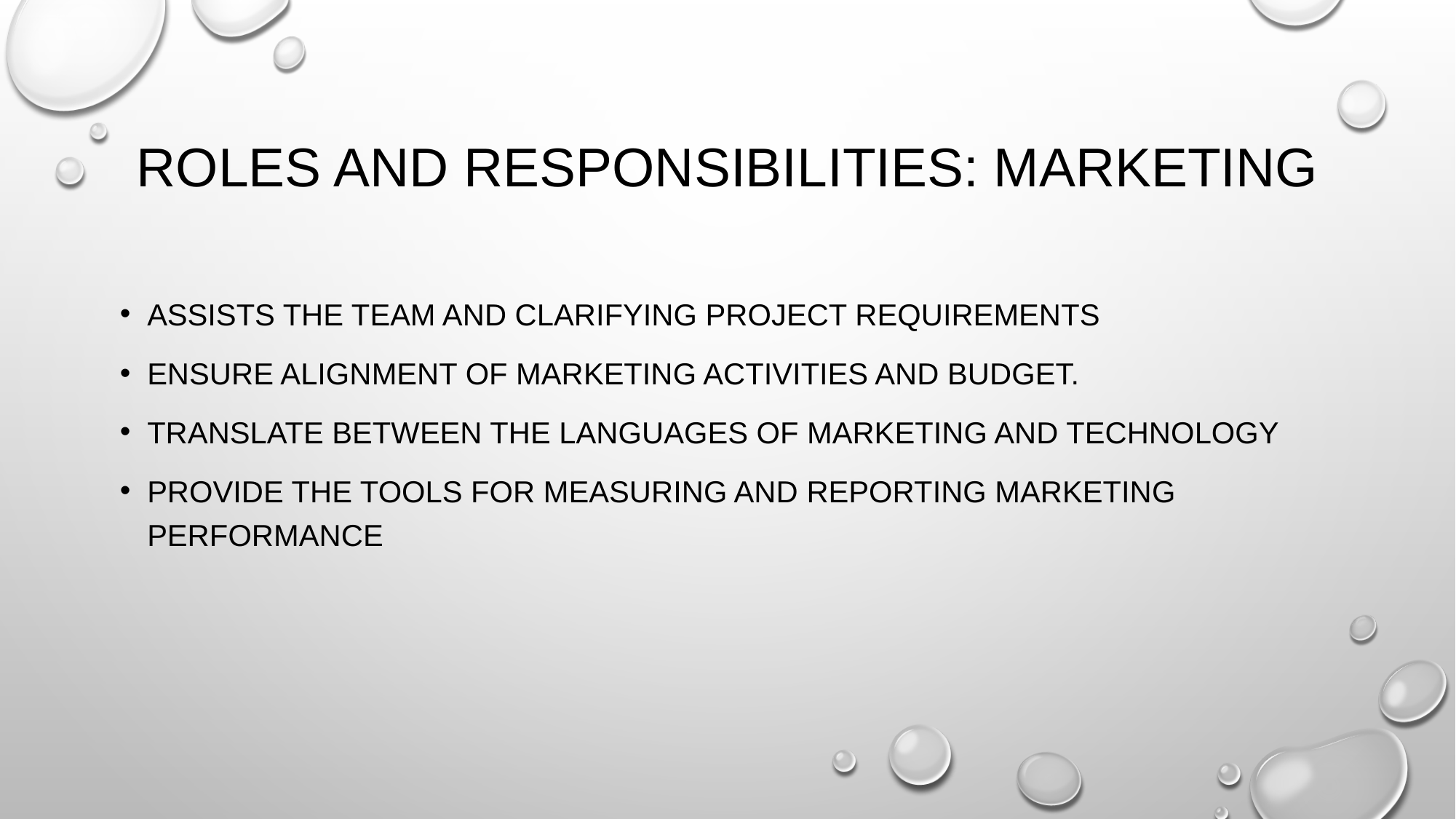

# Roles and Responsibilities: Marketing
Assists the team and clarifying project requirements
Ensure alignment of marketing activities and budget.
Translate between the languages of marketing and technology
Provide the tools for measuring and reporting marketing performance